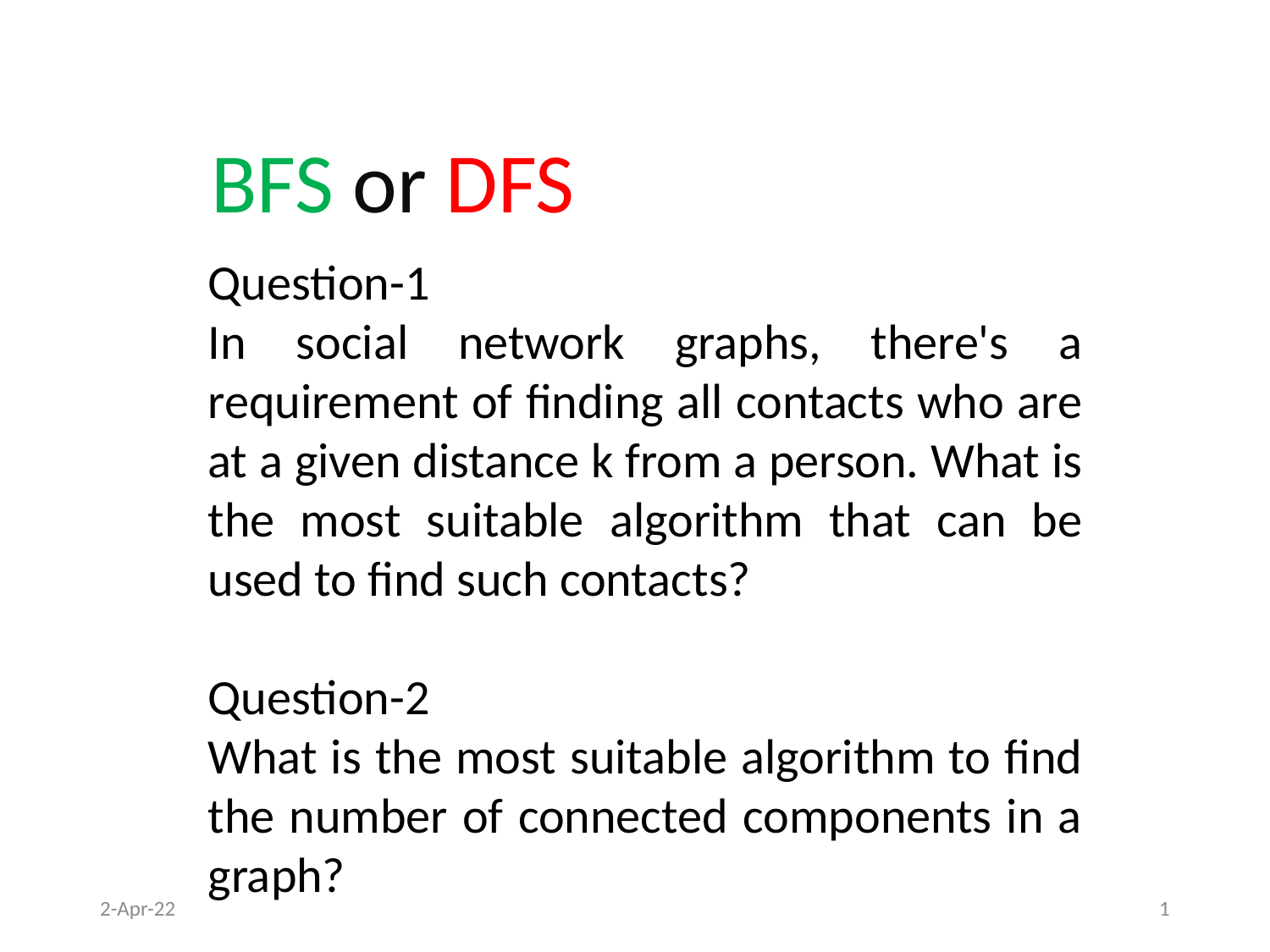

# BFS or DFS
Question-1
In social network graphs, there's a requirement of finding all contacts who are at a given distance k from a person. What is the most suitable algorithm that can be used to find such contacts?

Question-2
What is the most suitable algorithm to find the number of connected components in a graph?

2-Apr-22
1